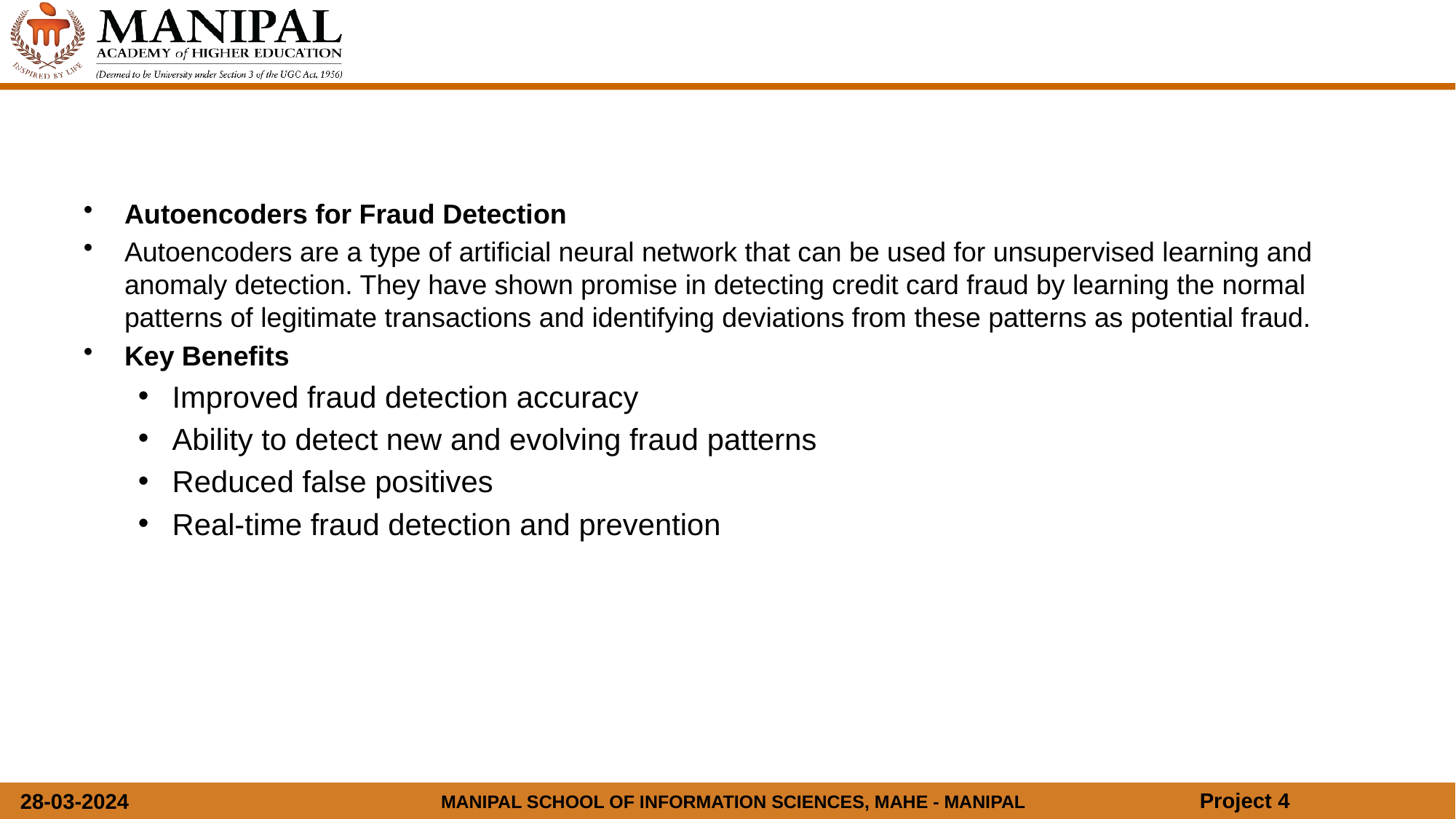

#
Autoencoders for Fraud Detection
Autoencoders are a type of artificial neural network that can be used for unsupervised learning and anomaly detection. They have shown promise in detecting credit card fraud by learning the normal patterns of legitimate transactions and identifying deviations from these patterns as potential fraud.
Key Benefits
Improved fraud detection accuracy
Ability to detect new and evolving fraud patterns
Reduced false positives
Real-time fraud detection and prevention